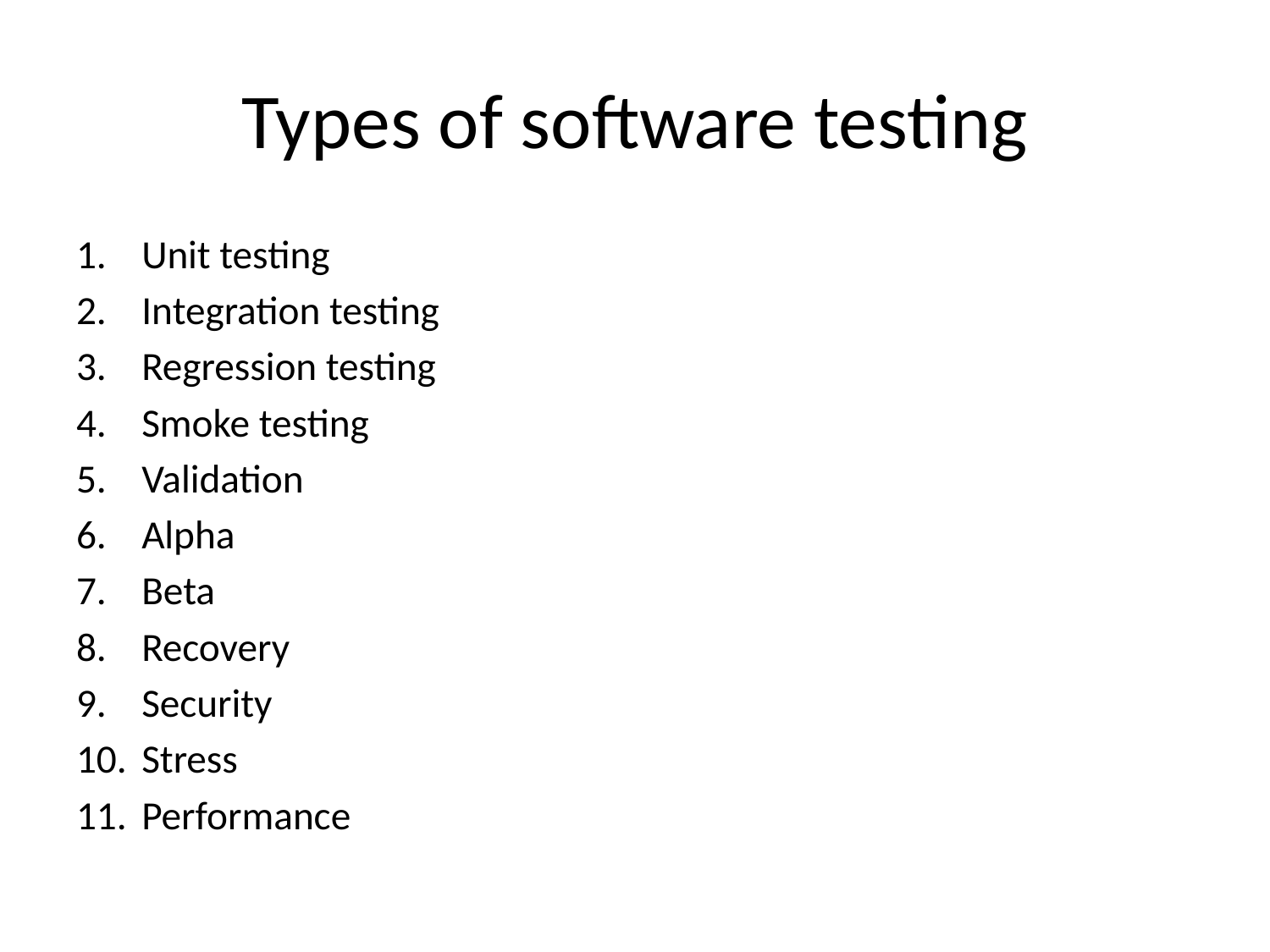

# Types of software testing
Unit testing
Integration testing
Regression testing
Smoke testing
Validation
Alpha
Beta
Recovery
Security
Stress
Performance